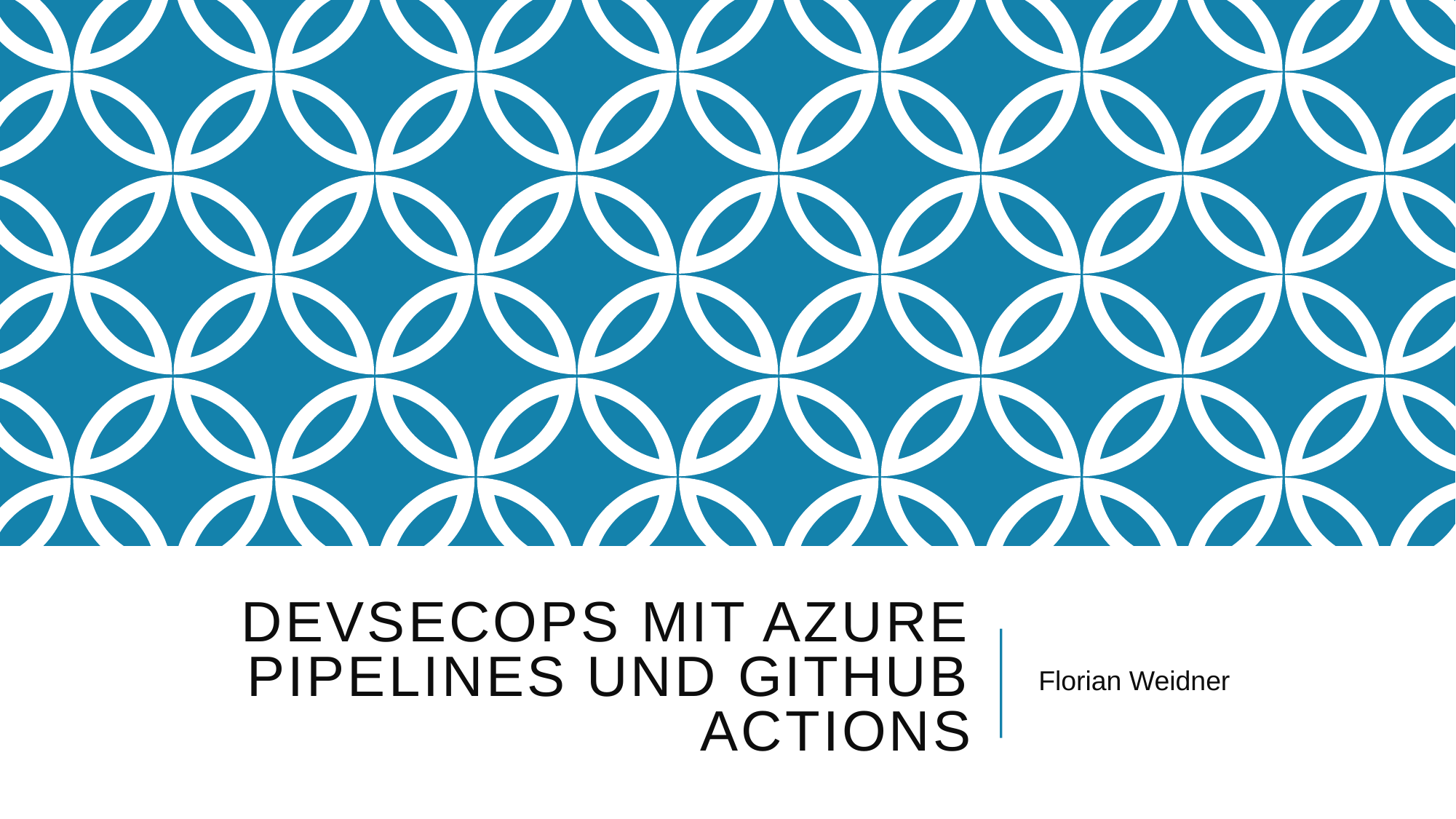

DevSecOps mit Azure Pipelines und GitHub Actions
Florian Weidner